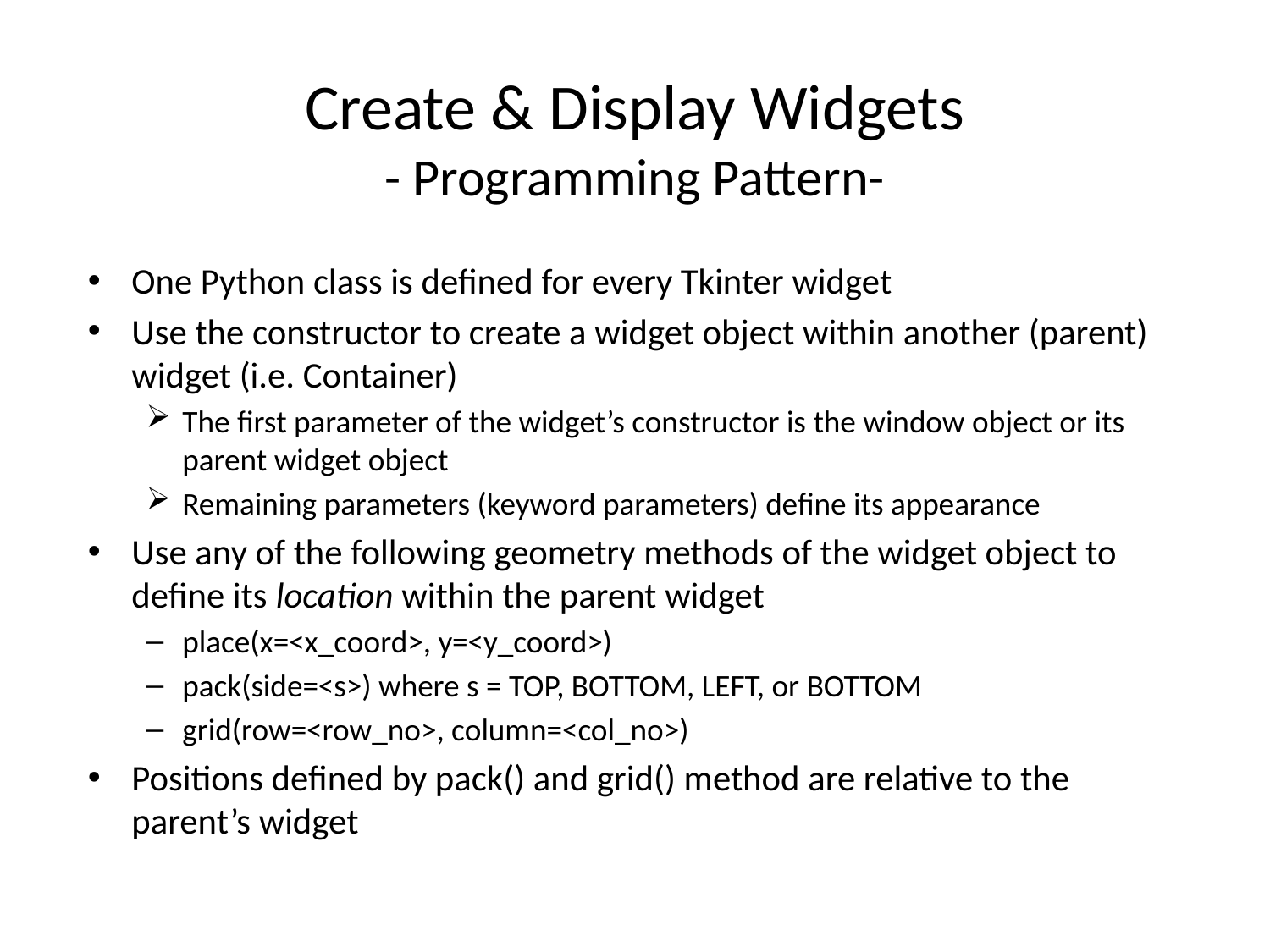

# Create & Display Widgets - Programming Pattern-
One Python class is defined for every Tkinter widget
Use the constructor to create a widget object within another (parent) widget (i.e. Container)
The first parameter of the widget’s constructor is the window object or its parent widget object
Remaining parameters (keyword parameters) define its appearance
Use any of the following geometry methods of the widget object to define its location within the parent widget
place(x=<x_coord>, y=<y_coord>)
pack(side=<s>) where s = TOP, BOTTOM, LEFT, or BOTTOM
grid(row=<row_no>, column=<col_no>)
Positions defined by pack() and grid() method are relative to the parent’s widget